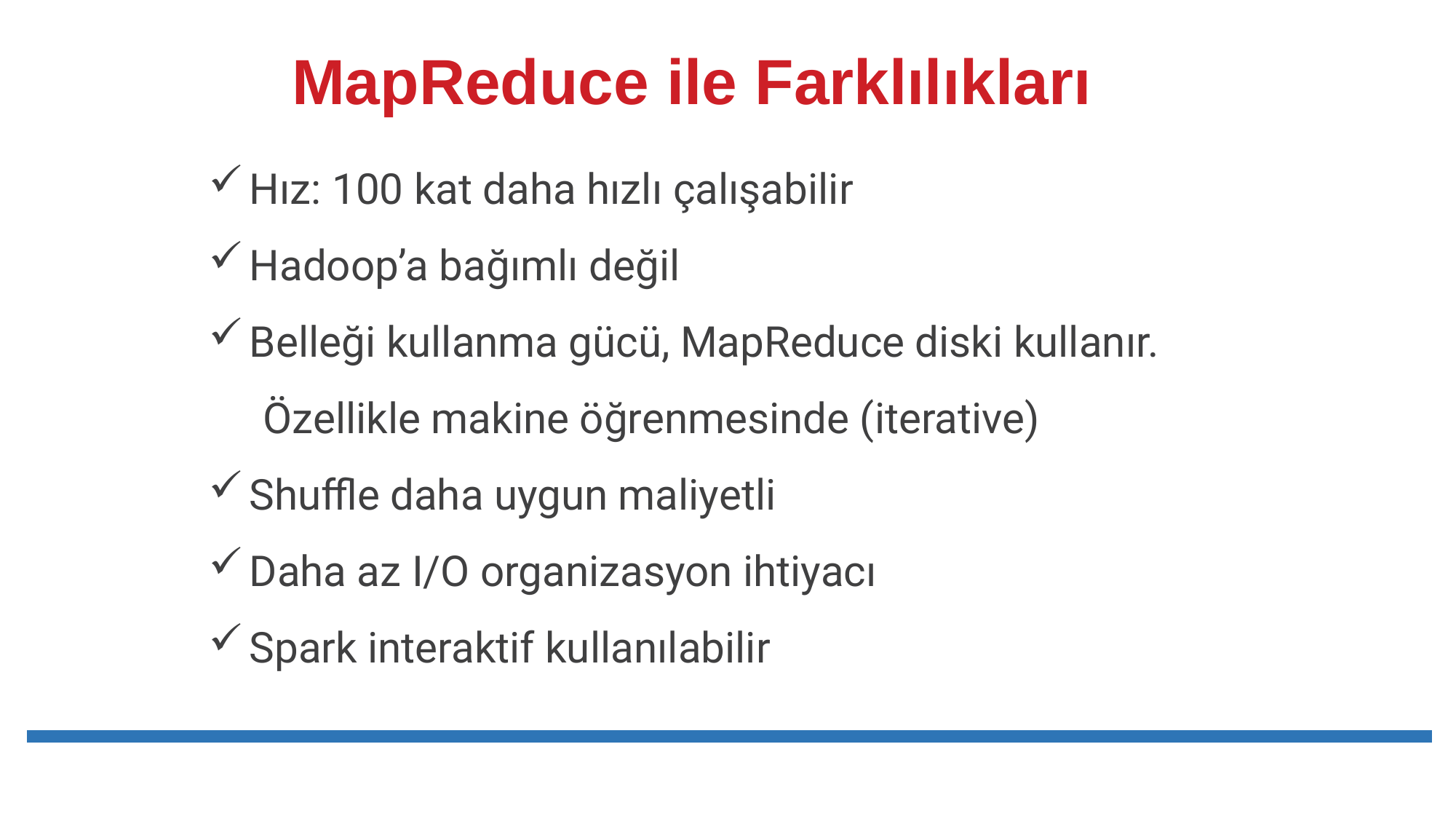

# MapReduce ile Farklılıkları
Hız: 100 kat daha hızlı çalışabilir
Hadoop’a bağımlı değil
Belleği kullanma gücü, MapReduce diski kullanır.
Özellikle makine öğrenmesinde (iterative)
Shuffle daha uygun maliyetli
Daha az I/O organizasyon ihtiyacı
Spark interaktif kullanılabilir